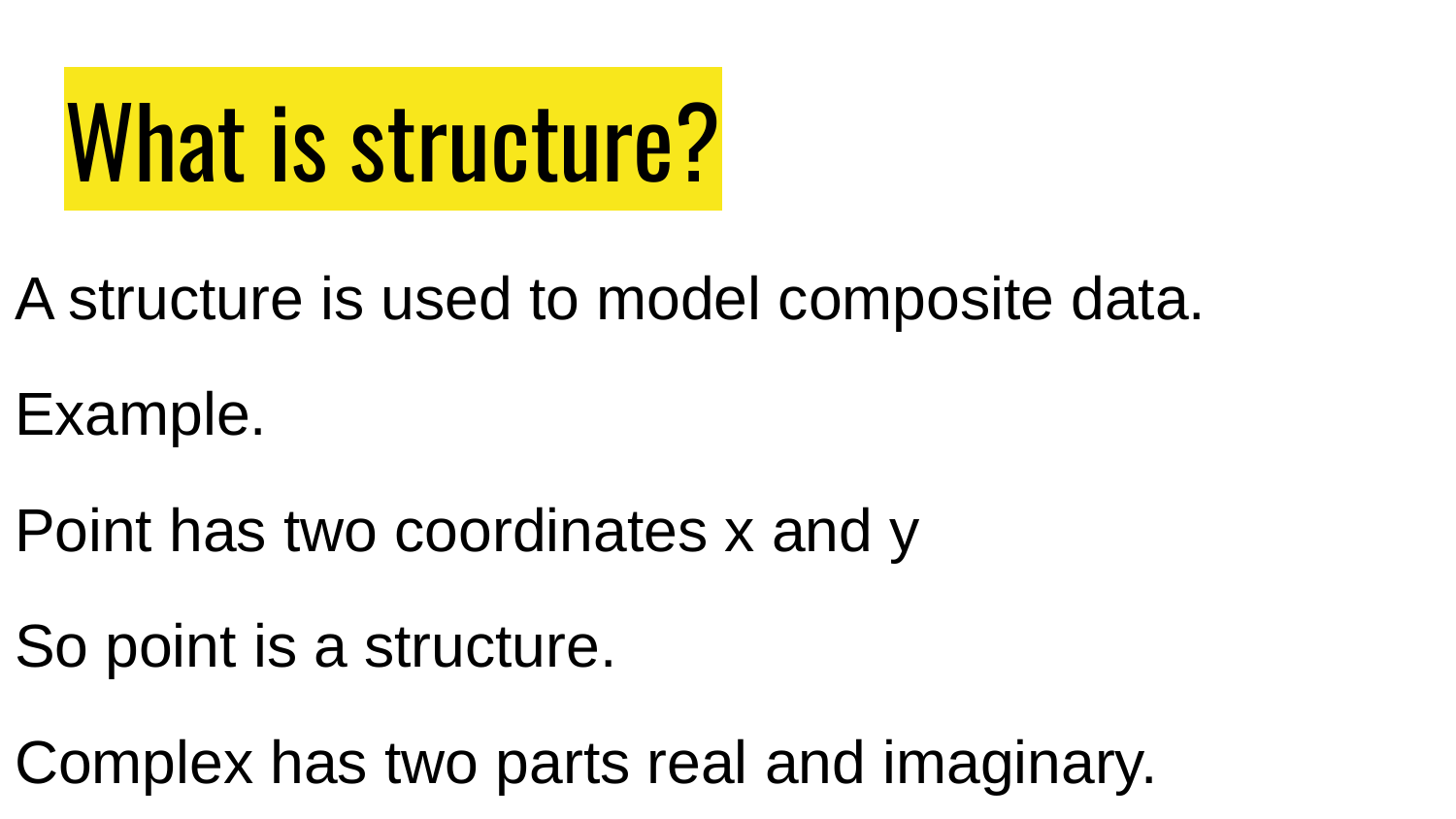

# What is structure?
A structure is used to model composite data.
Example.
Point has two coordinates x and y
So point is a structure.
Complex has two parts real and imaginary.